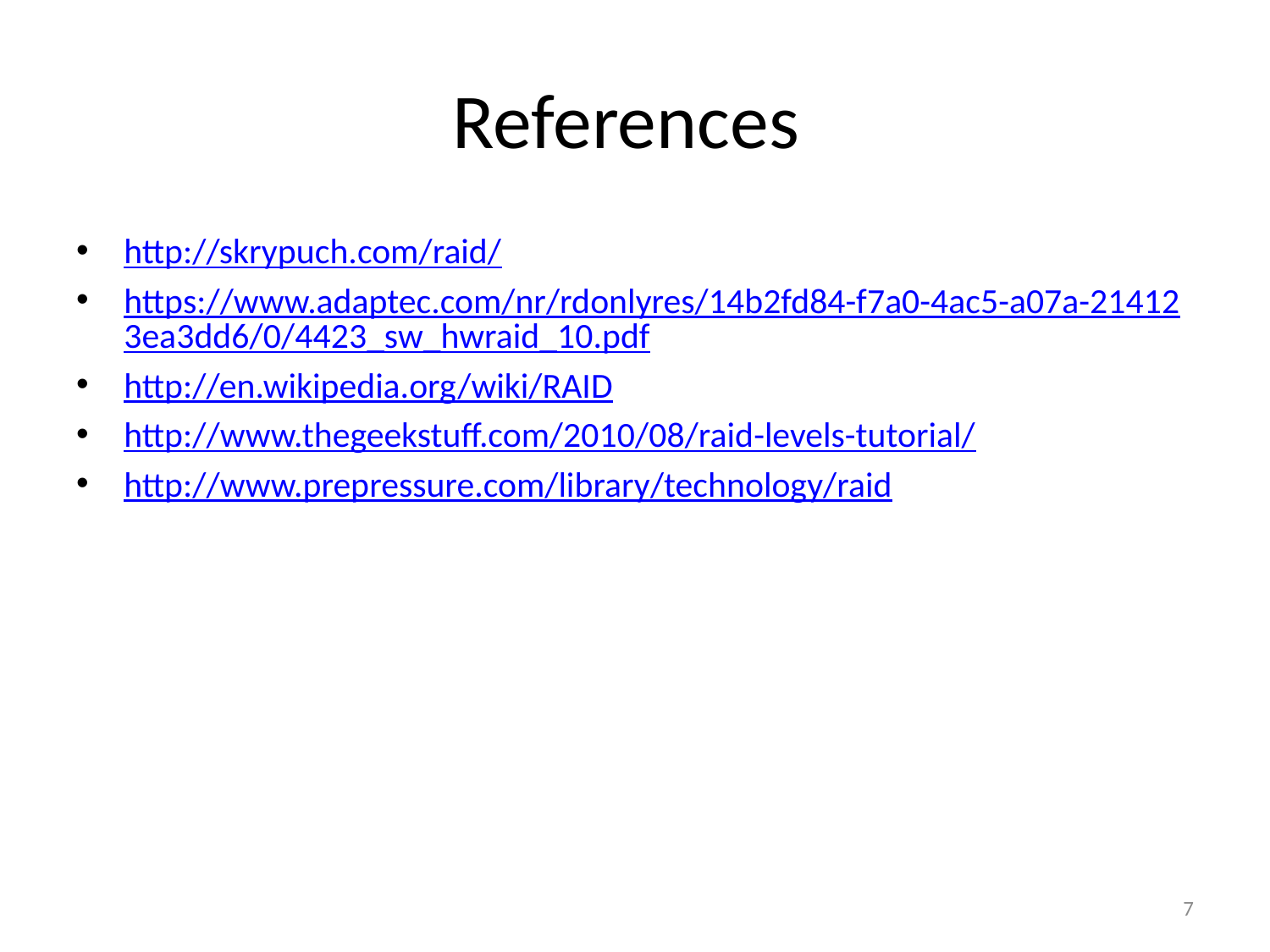

# References
http://skrypuch.com/raid/
https://www.adaptec.com/nr/rdonlyres/14b2fd84-f7a0-4ac5-a07a-214123ea3dd6/0/4423_sw_hwraid_10.pdf
http://en.wikipedia.org/wiki/RAID
http://www.thegeekstuff.com/2010/08/raid-levels-tutorial/
http://www.prepressure.com/library/technology/raid

7